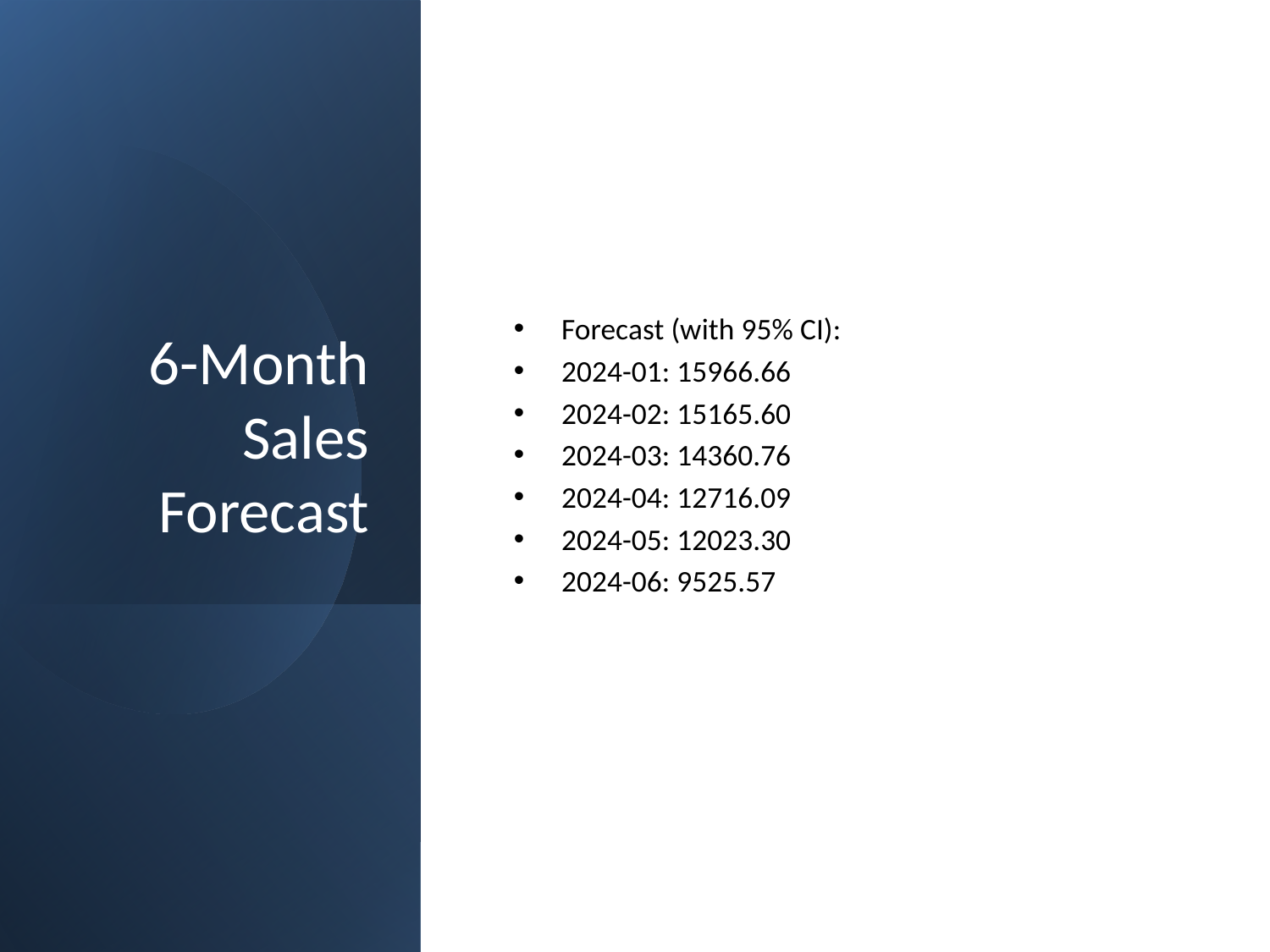

# 6-Month Sales Forecast
Forecast (with 95% CI):
2024-01: 15966.66
2024-02: 15165.60
2024-03: 14360.76
2024-04: 12716.09
2024-05: 12023.30
2024-06: 9525.57